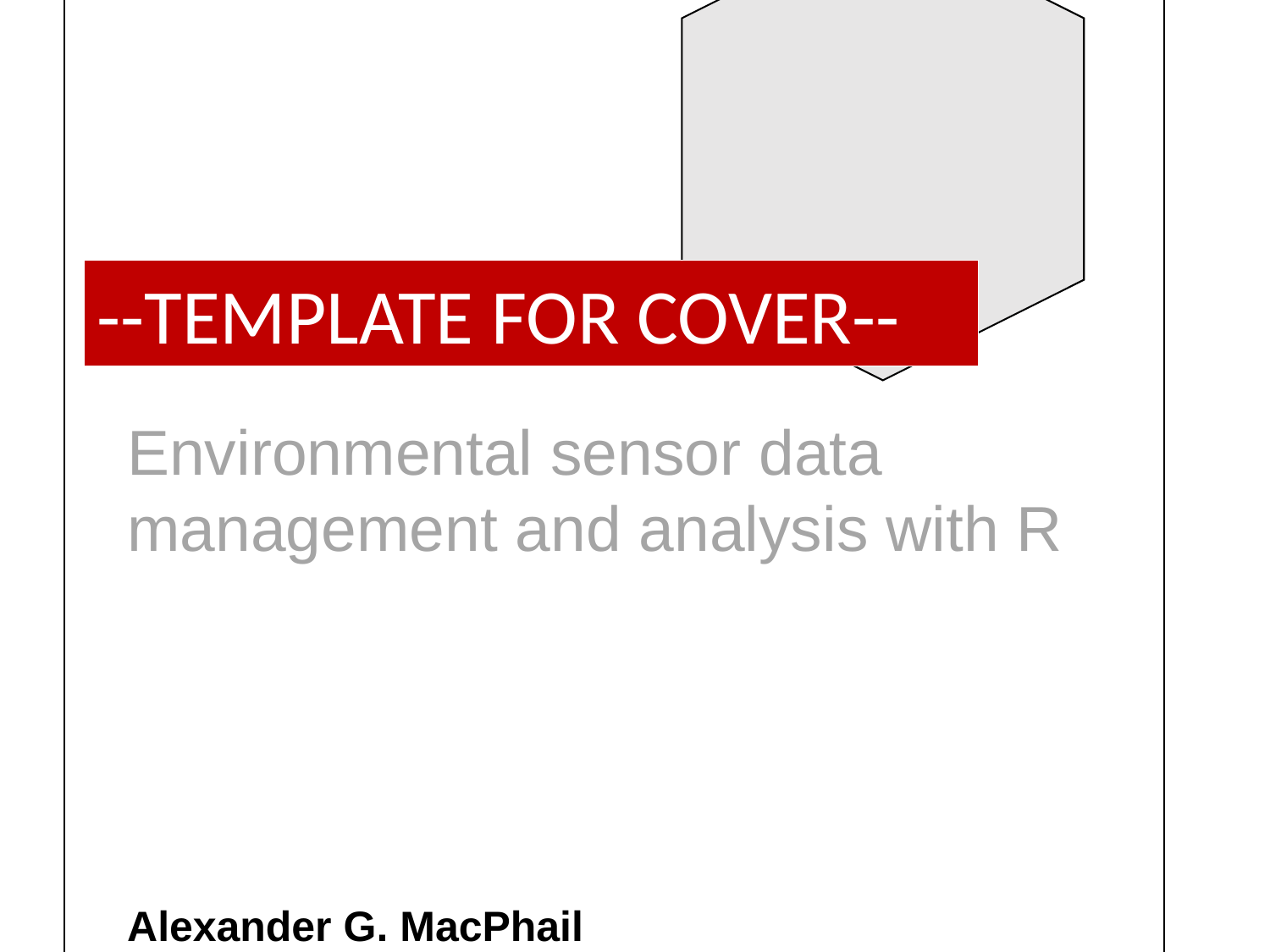

--TEMPLATE FOR COVER--
Environmental sensor data management and analysis with R
Alexander G. MacPhail
Marcus Becker
Elly C. Knight